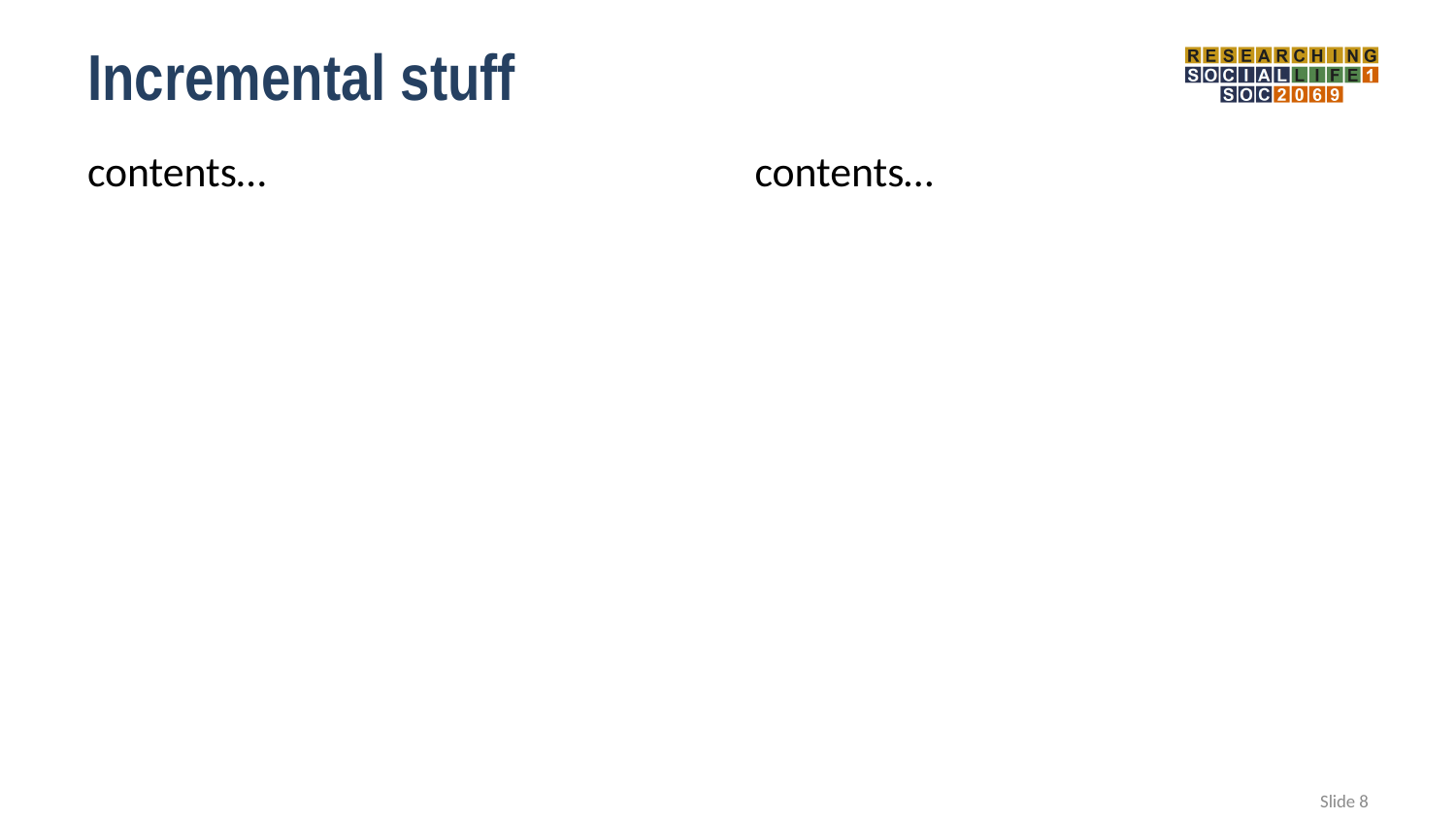

# Incremental stuff
contents…
contents…

Slide 8